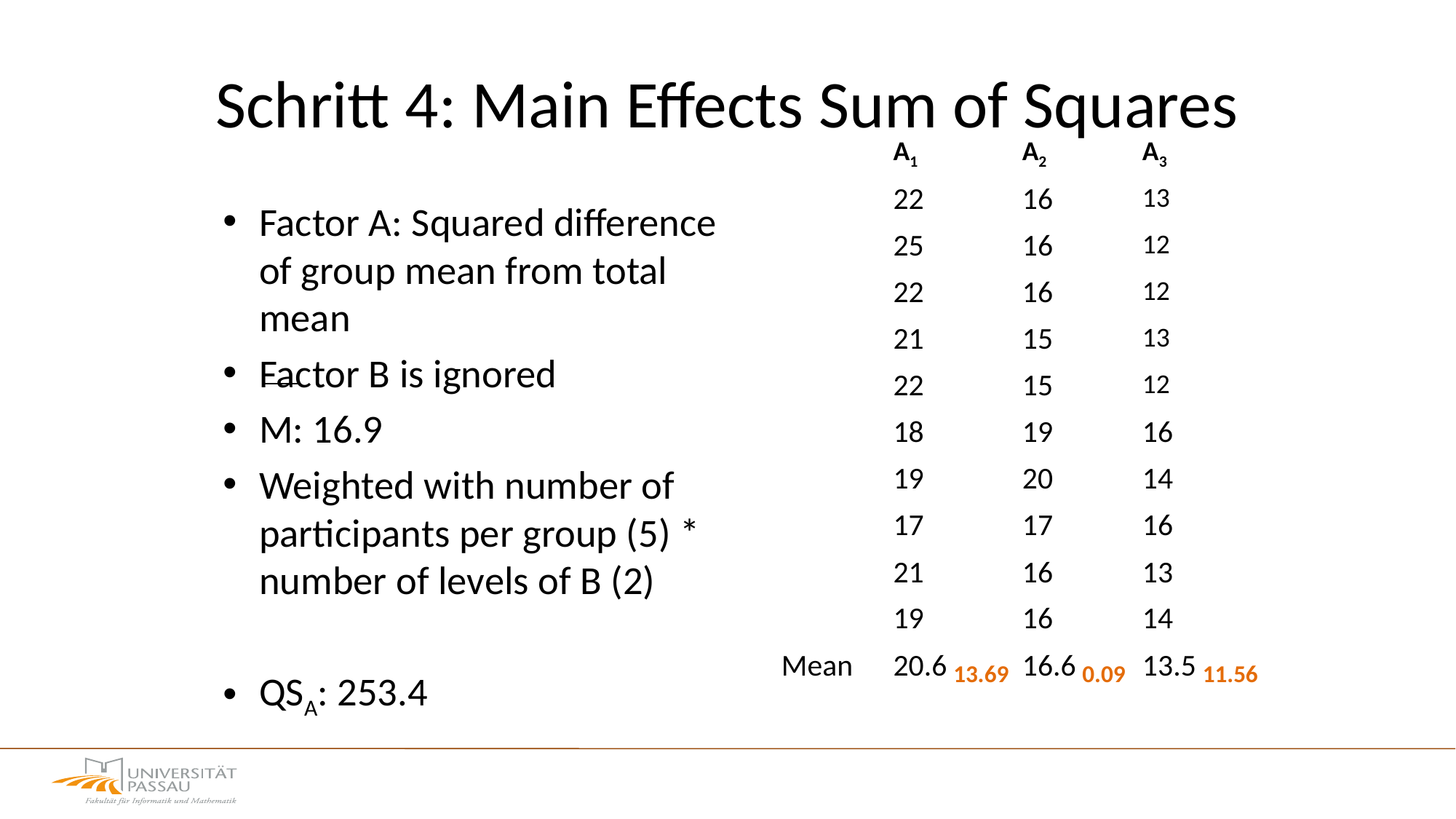

# Schritt 4: Main Effects Sum of Squares
|  | A1 | A2 | A3 |
| --- | --- | --- | --- |
|  | 22 | 16 | 13 |
|  | 25 | 16 | 12 |
|  | 22 | 16 | 12 |
|  | 21 | 15 | 13 |
|  | 22 | 15 | 12 |
|  | 18 | 19 | 16 |
|  | 19 | 20 | 14 |
|  | 17 | 17 | 16 |
|  | 21 | 16 | 13 |
|  | 19 | 16 | 14 |
| Mean | 20.6 | 16.6 | 13.5 |
Factor A: Squared difference of group mean from total mean
Factor B is ignored
M: 16.9
Weighted with number of participants per group (5) * number of levels of B (2)

QSA: 253.4
| 13.69 | 0.09 | 11.56 |
| --- | --- | --- |